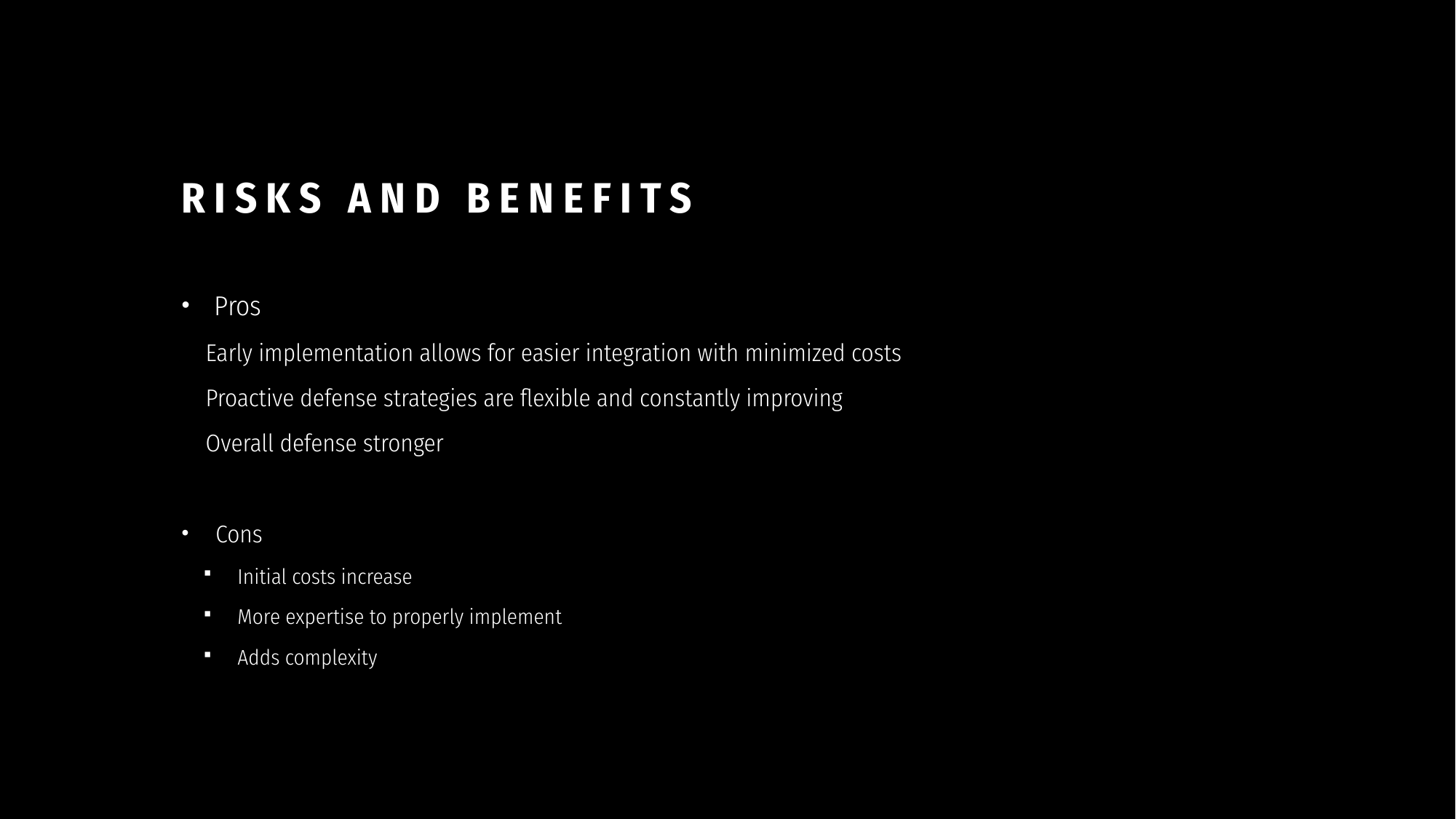

# Risks and benefits
Pros
 Early implementation allows for easier integration with minimized costs
 Proactive defense strategies are flexible and constantly improving
 Overall defense stronger

Cons
Initial costs increase
More expertise to properly implement
Adds complexity